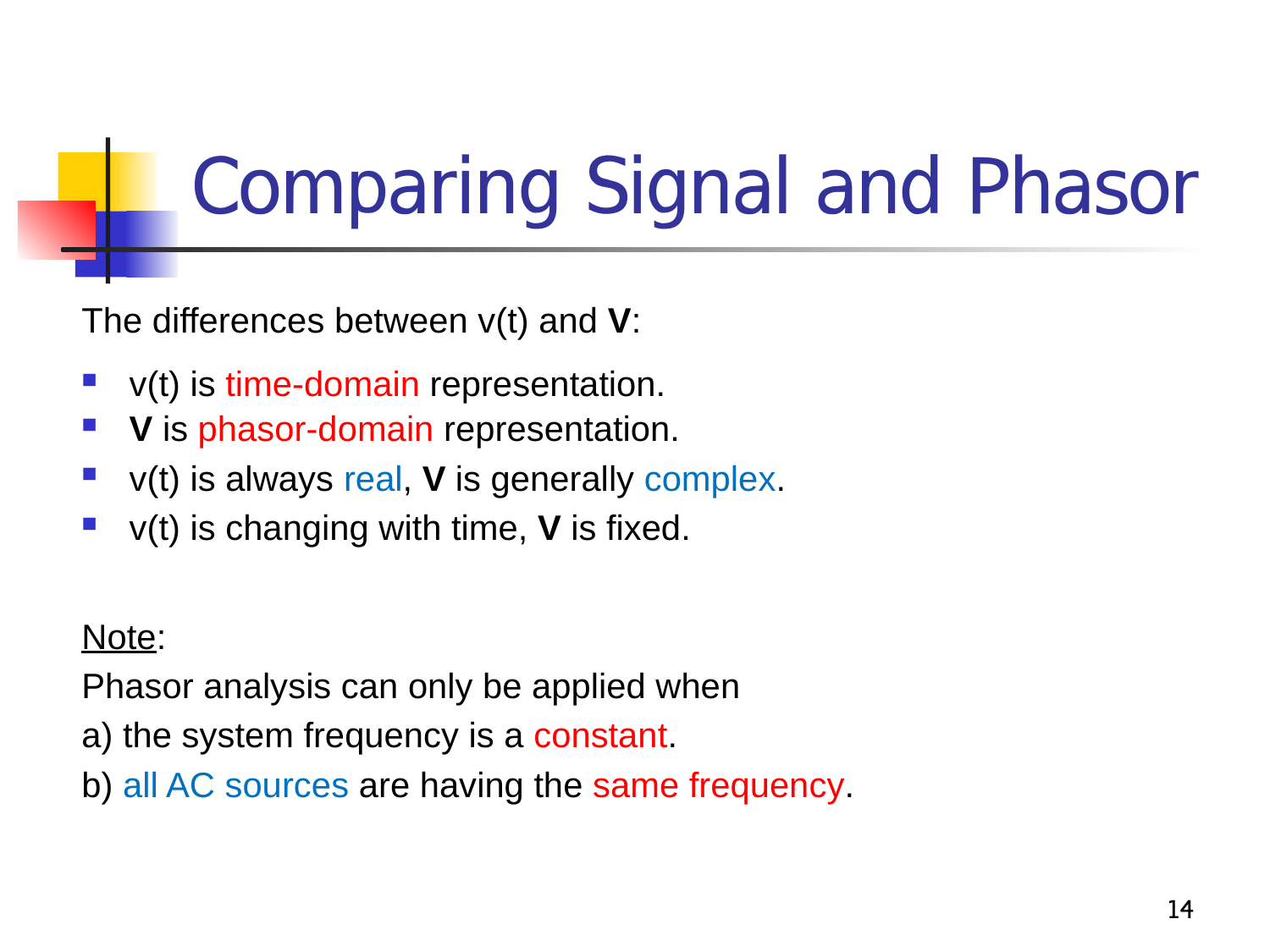

# Comparing Signal and Phasor
The differences between v(t) and V:

v(t) is time-domain representation.
V is phasor-domain representation.
v(t) is always real, V is generally complex.
v(t) is changing with time, V is fixed.

Note:
Phasor analysis can only be applied when
a) the system frequency is a constant.
b) all AC sources are having the same frequency.

14